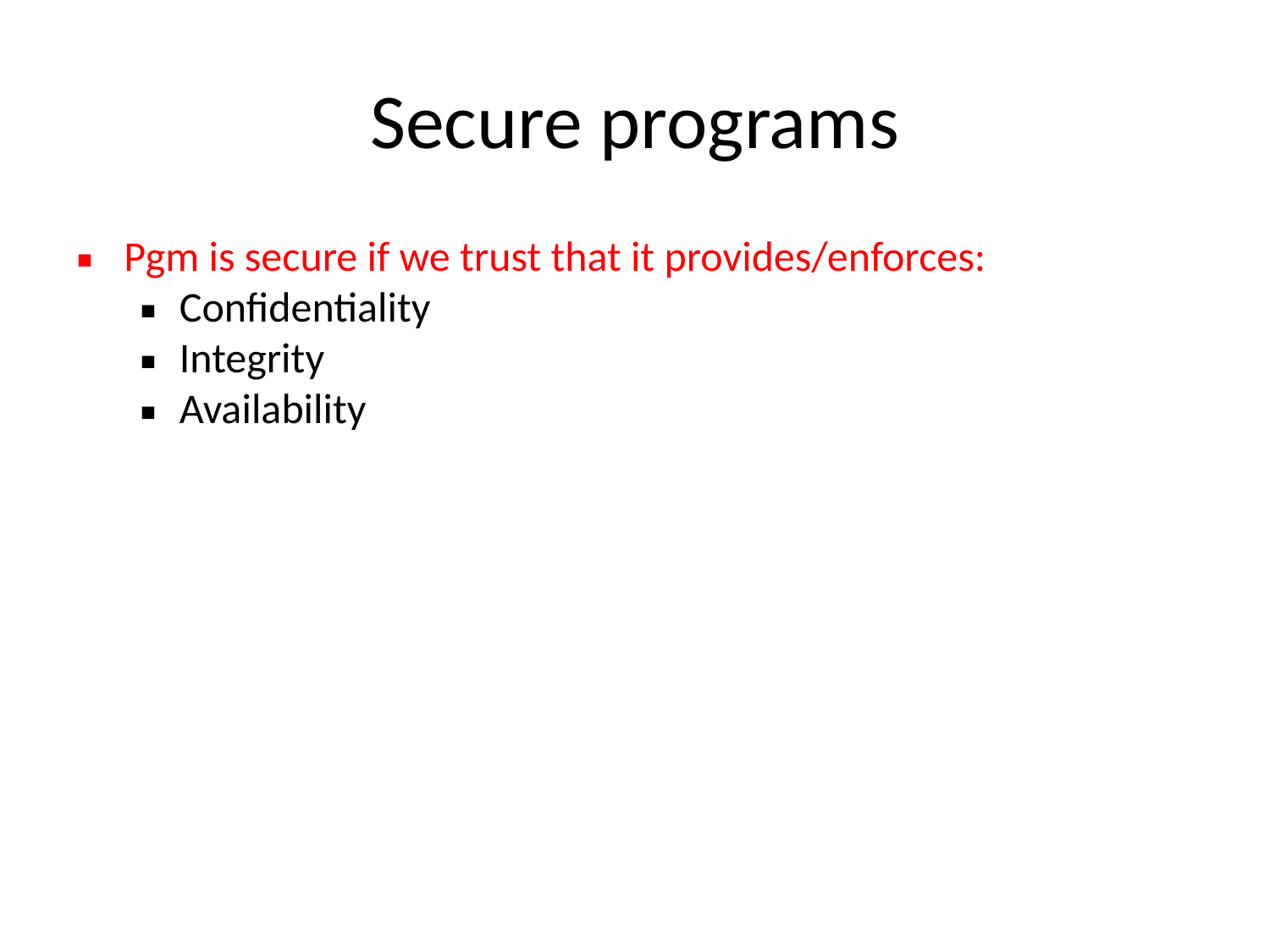

# Secure programs
Pgm is secure if we trust that it provides/enforces:
Confidentiality
Integrity
Availability